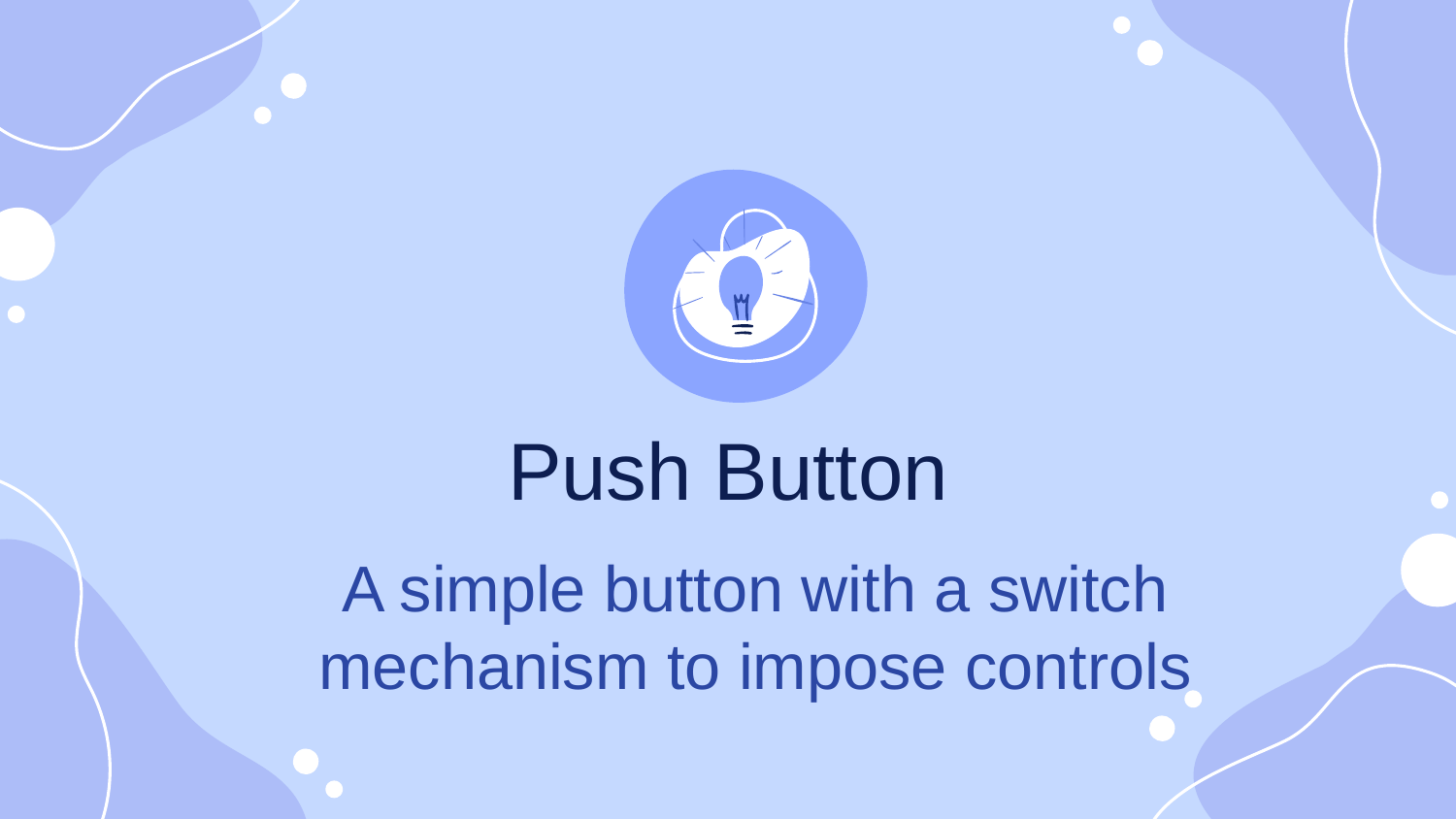

Push Button
A simple button with a switch mechanism to impose controls